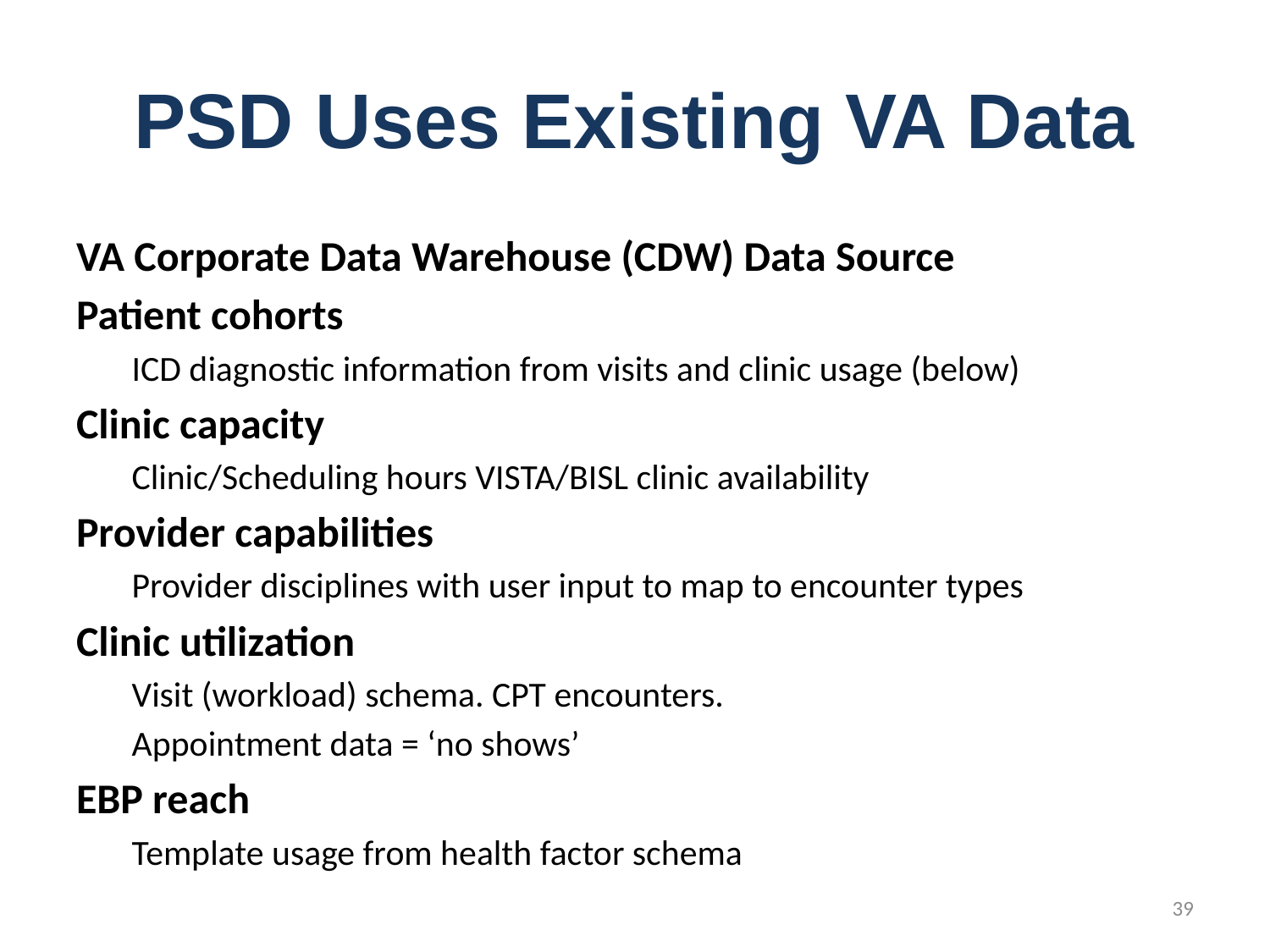

# PSD Uses Existing VA Data
VA Corporate Data Warehouse (CDW) Data Source
Patient cohorts
ICD diagnostic information from visits and clinic usage (below)
Clinic capacity
Clinic/Scheduling hours VISTA/BISL clinic availability
Provider capabilities
Provider disciplines with user input to map to encounter types
Clinic utilization
Visit (workload) schema. CPT encounters.
Appointment data = ‘no shows’
EBP reach
Template usage from health factor schema

39